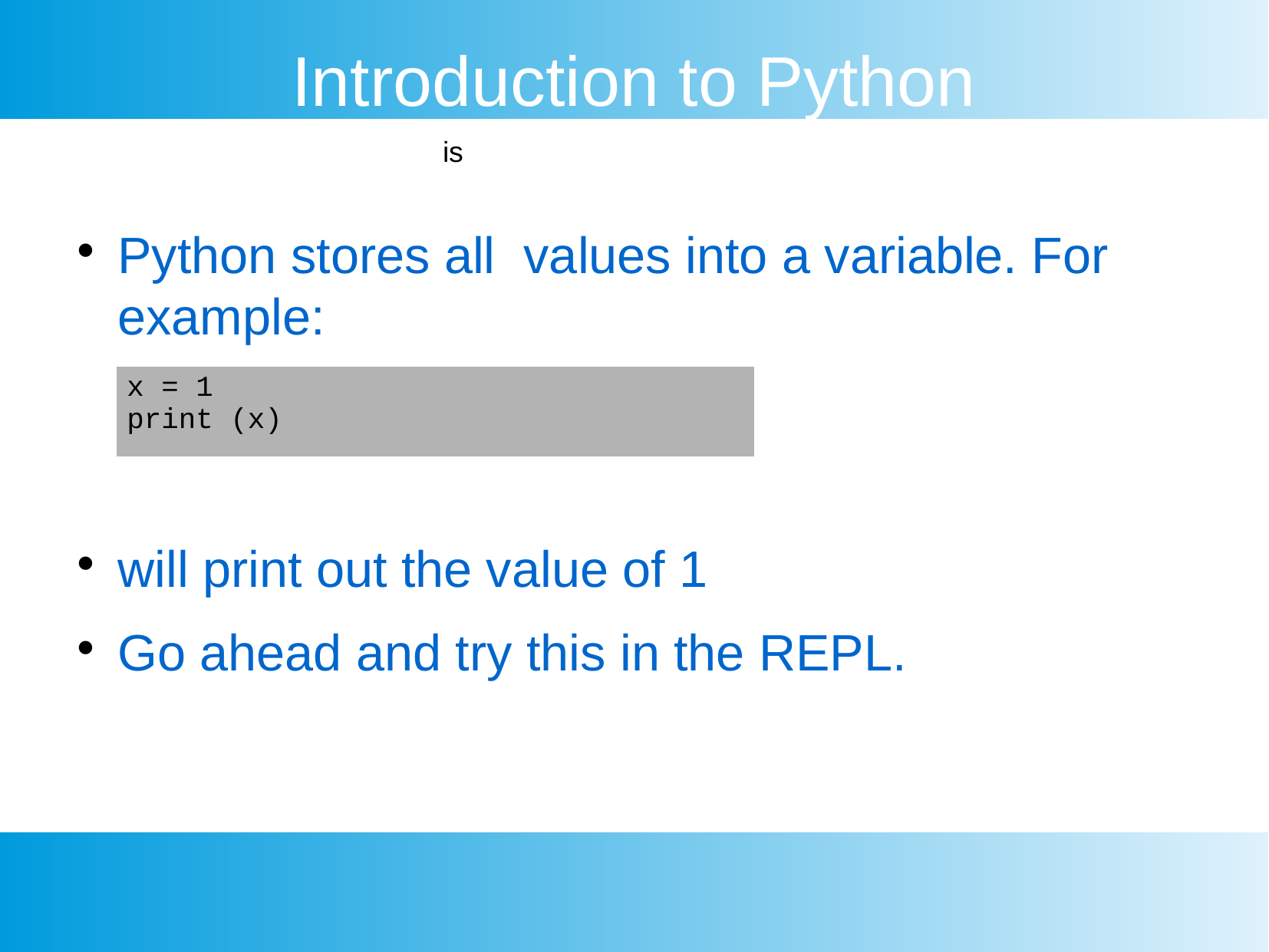

Introduction to Python
is
Python stores all  values into a variable. For example:

will print out the value of 1
Go ahead and try this in the REPL.
| x = 1 print (x) |
| --- |